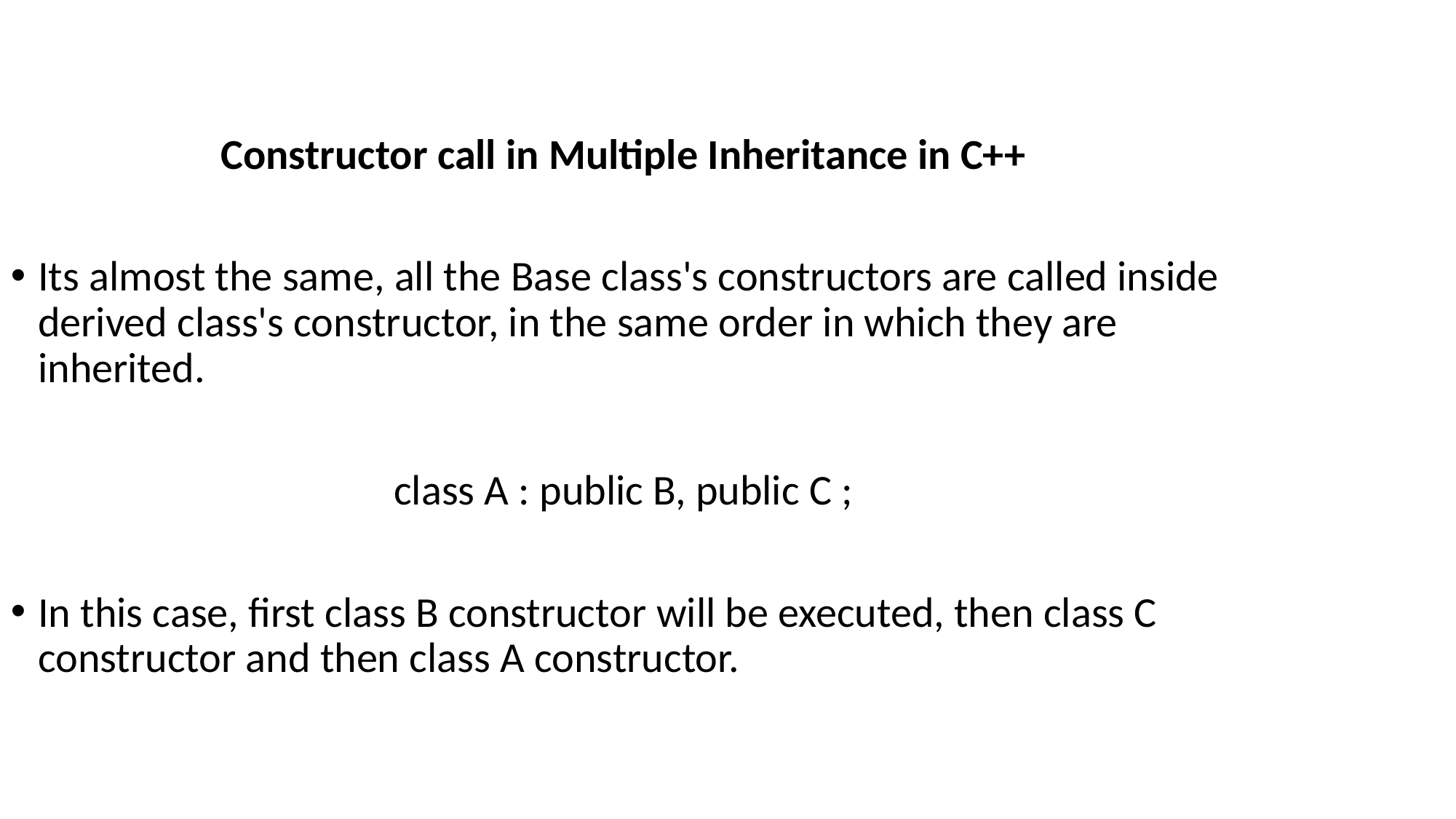

Constructor call in Multiple Inheritance in C++

Its almost the same, all the Base class's constructors are called inside derived class's constructor, in the same order in which they are inherited.

class A : public B, public C ;

In this case, first class B constructor will be executed, then class C constructor and then class A constructor.